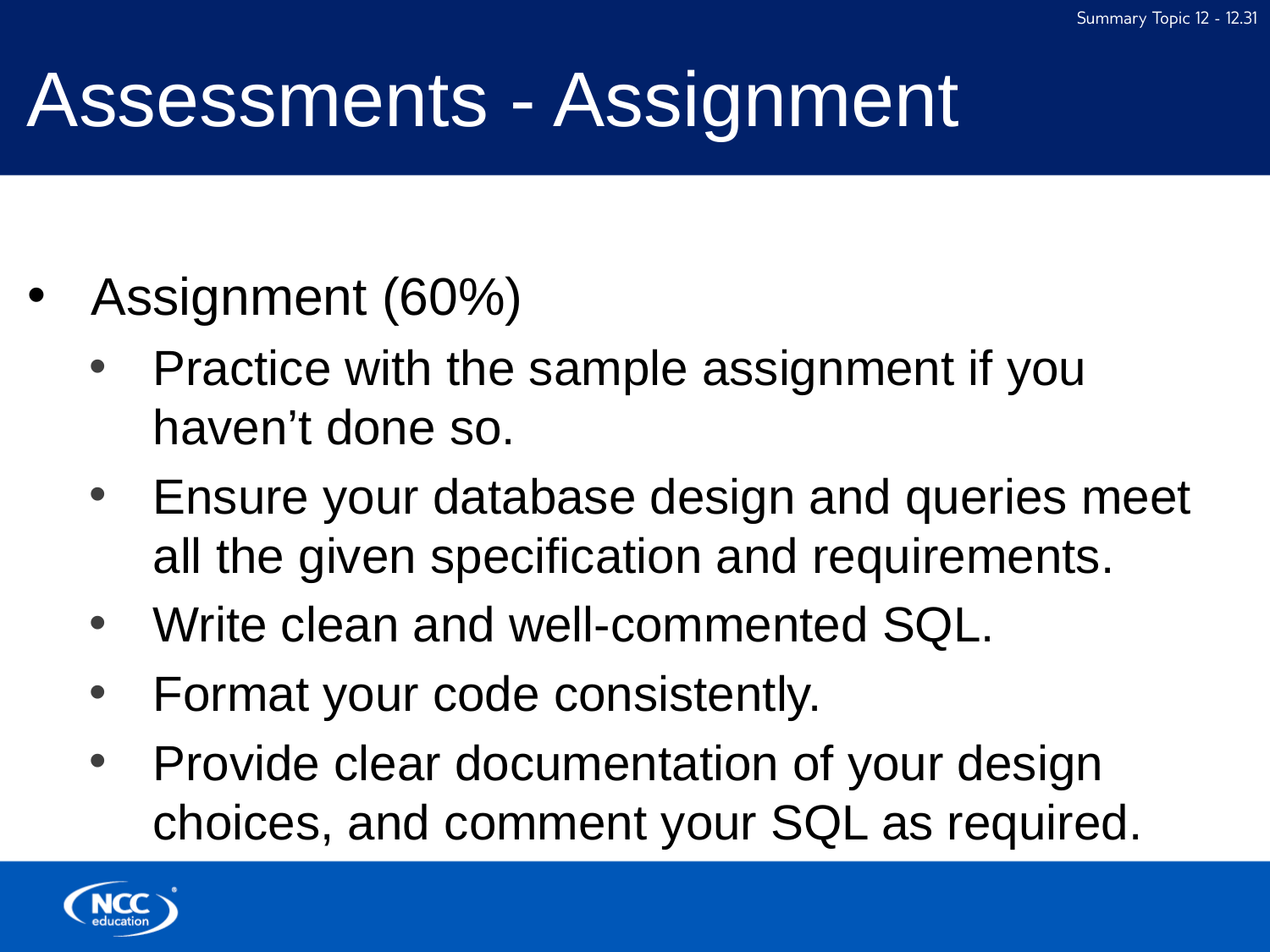

# Assessments - Assignment
Assignment (60%)
Practice with the sample assignment if you haven’t done so.
Ensure your database design and queries meet all the given specification and requirements.
Write clean and well-commented SQL.
Format your code consistently.
Provide clear documentation of your design choices, and comment your SQL as required.